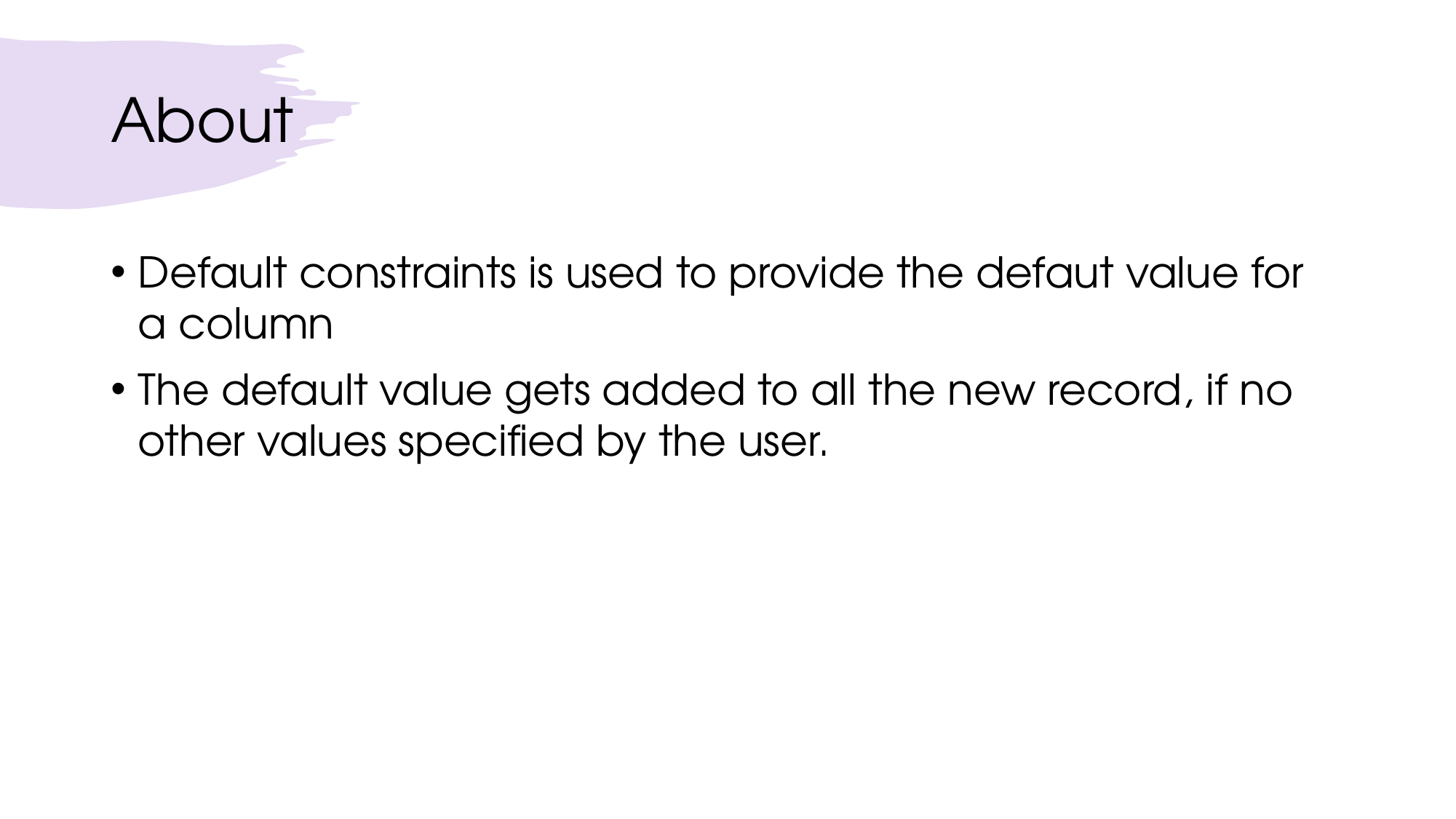

# About
Default constraints is used to provide the defaut value for a column
The default value gets added to all the new record, if no other values specified by the user.